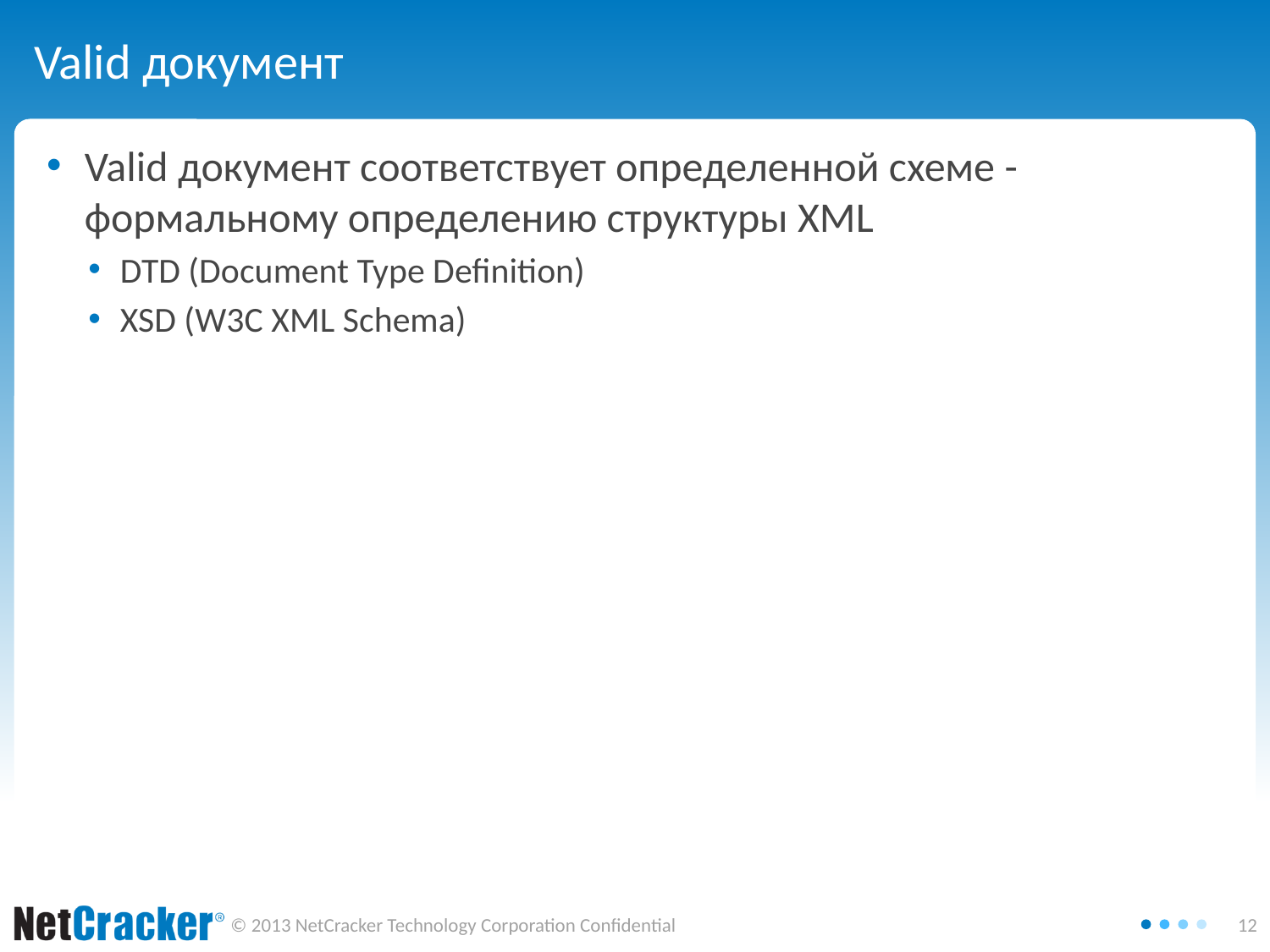

# Valid документ
Valid документ соответствует определенной схеме - формальному определению структуры XML
DTD (Document Type Definition)
XSD (W3C XML Schema)

Saturday, October 04, 2014
12